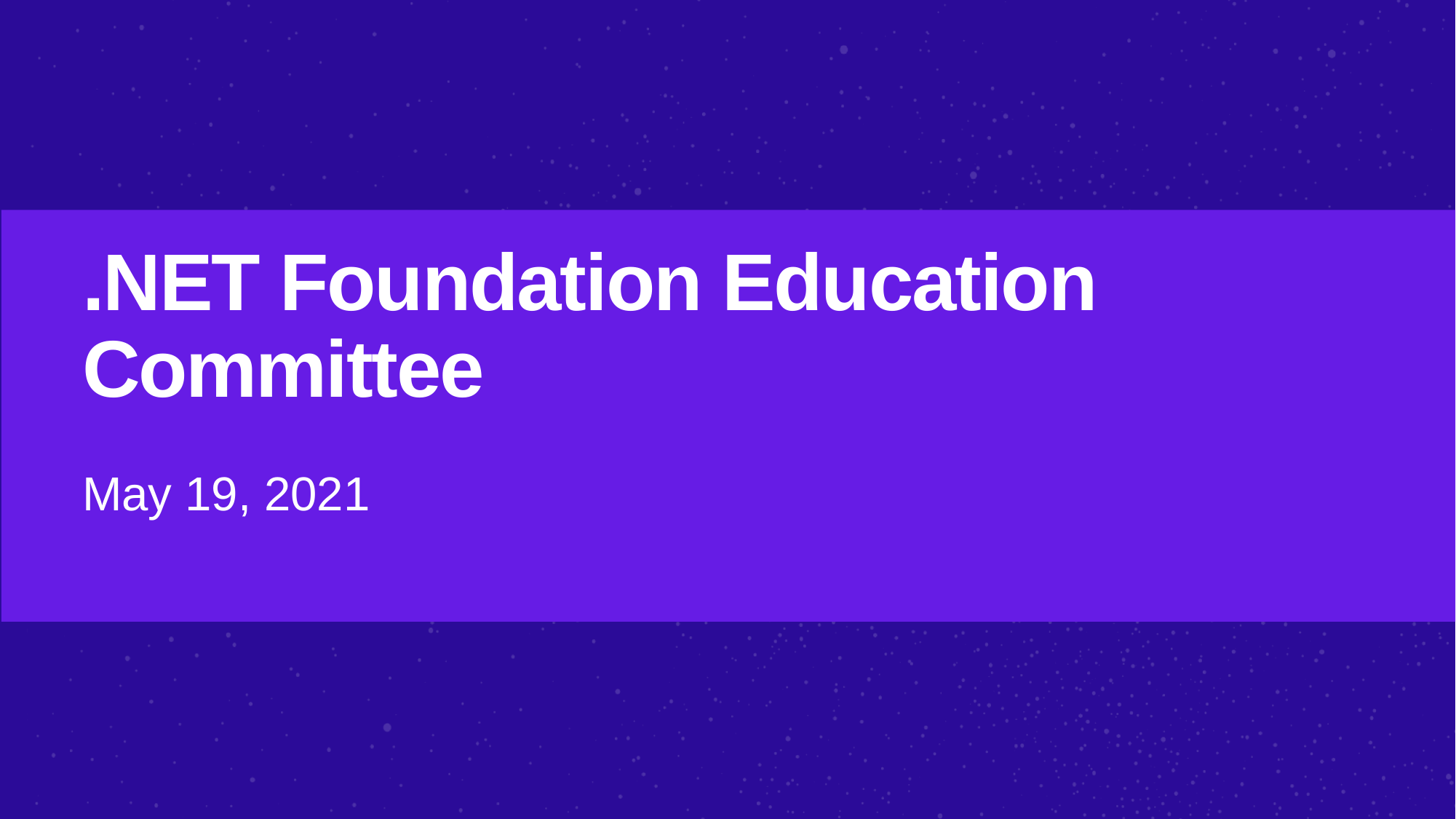

# .NET Foundation Education Committee
May 19, 2021